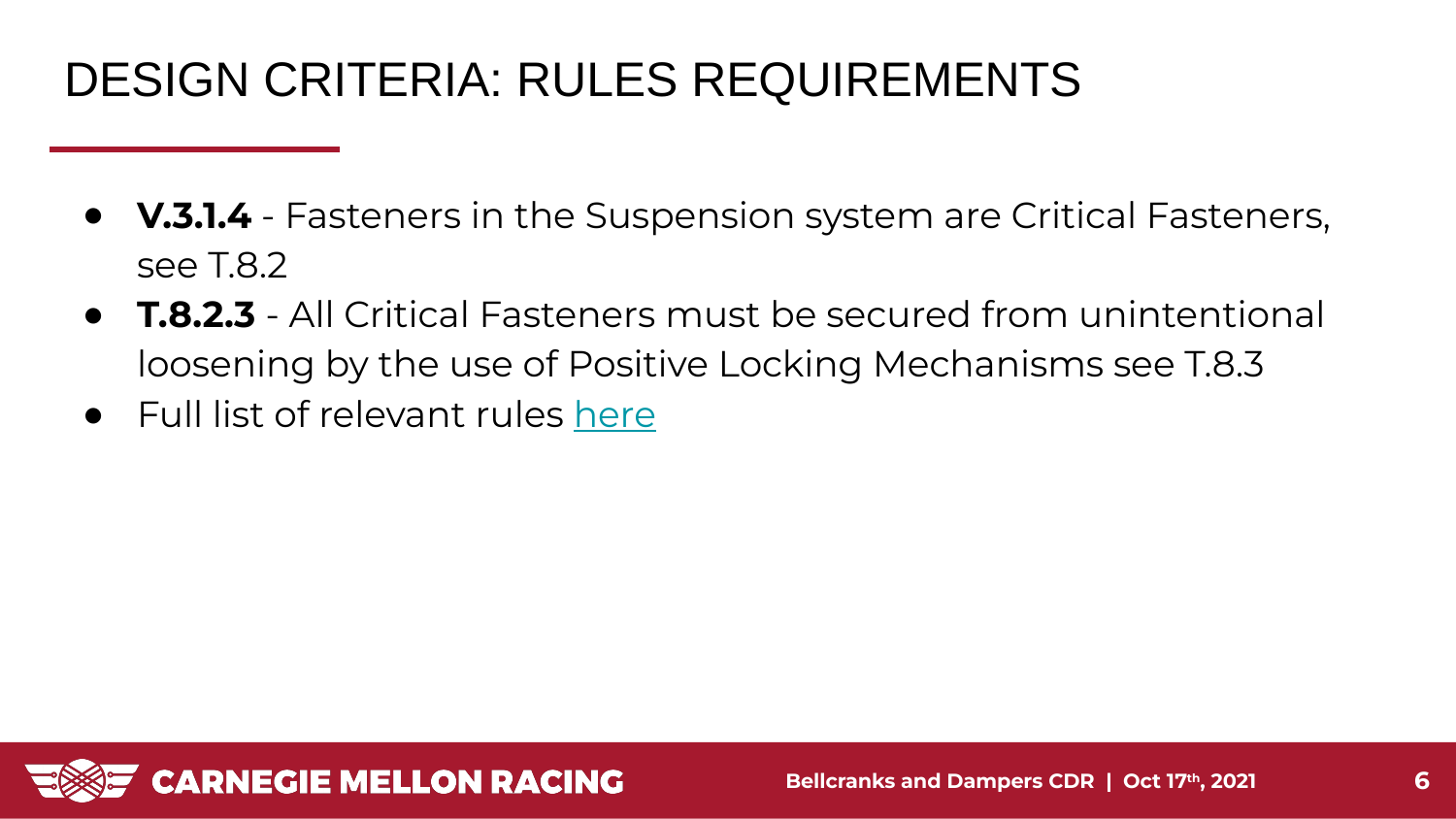

# DESIGN CRITERIA: RULES REQUIREMENTS
V.3.1.4 - Fasteners in the Suspension system are Critical Fasteners, see T.8.2
T.8.2.3 - All Critical Fasteners must be secured from unintentional loosening by the use of Positive Locking Mechanisms see T.8.3
Full list of relevant rules here
6